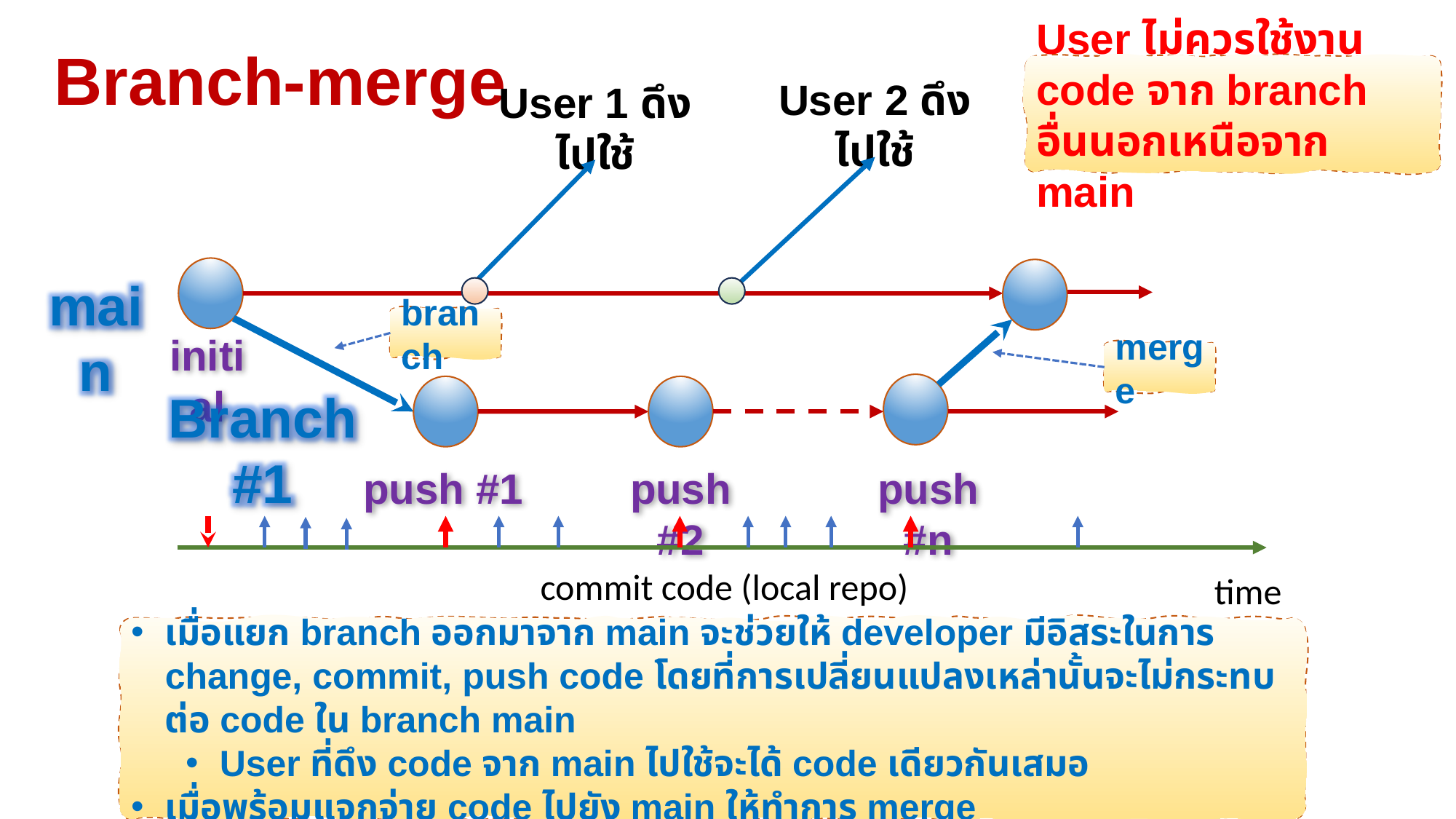

# Branch-merge
User ไม่ควรใช้งาน code จาก branch อื่นนอกเหนือจาก main
User 2 ดึงไปใช้
User 1 ดึงไปใช้

main

branch
initial
merge

Branch#1
push #1
push #2
push #n
commit code (local repo)
time
เมื่อแยก branch ออกมาจาก main จะช่วยให้ developer มีอิสระในการ change, commit, push code โดยที่การเปลี่ยนแปลงเหล่านั้นจะไม่กระทบต่อ code ใน branch main
User ที่ดึง code จาก main ไปใช้จะได้ code เดียวกันเสมอ
เมื่อพร้อมแจกจ่าย code ไปยัง main ให้ทำการ merge